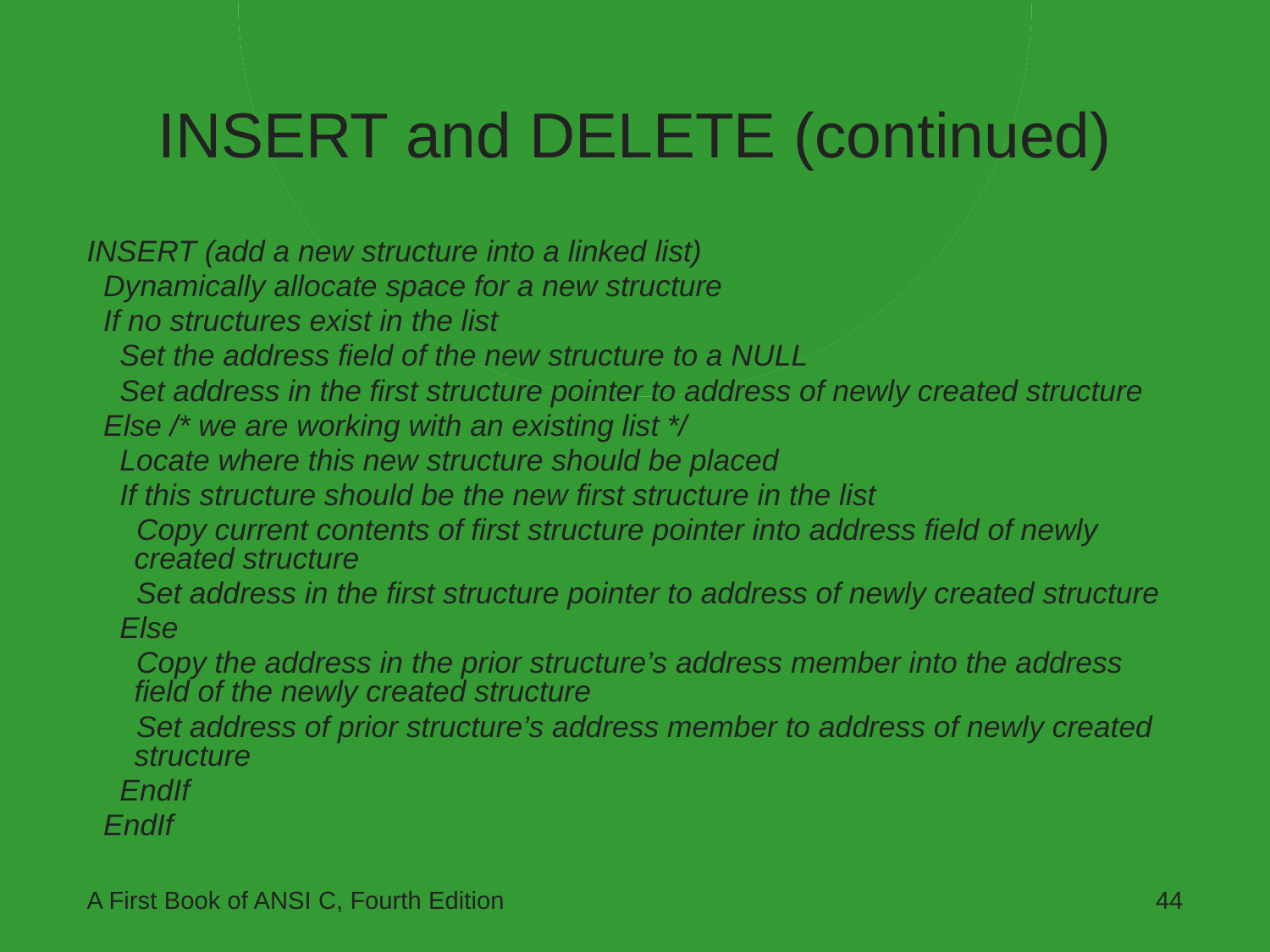

# INSERT and DELETE (continued)
INSERT (add a new structure into a linked list)
  Dynamically allocate space for a new structure
  If no structures exist in the list
    Set the address field of the new structure to a NULL
    Set address in the first structure pointer to address of newly created structure
  Else /* we are working with an existing list */
    Locate where this new structure should be placed
    If this structure should be the new first structure in the list
      Copy current contents of first structure pointer into address field of newly created structure
      Set address in the first structure pointer to address of newly created structure
    Else
      Copy the address in the prior structure’s address member into the address field of the newly created structure
      Set address of prior structure’s address member to address of newly created structure
    EndIf
  EndIf
A First Book of ANSI C, Fourth Edition
44